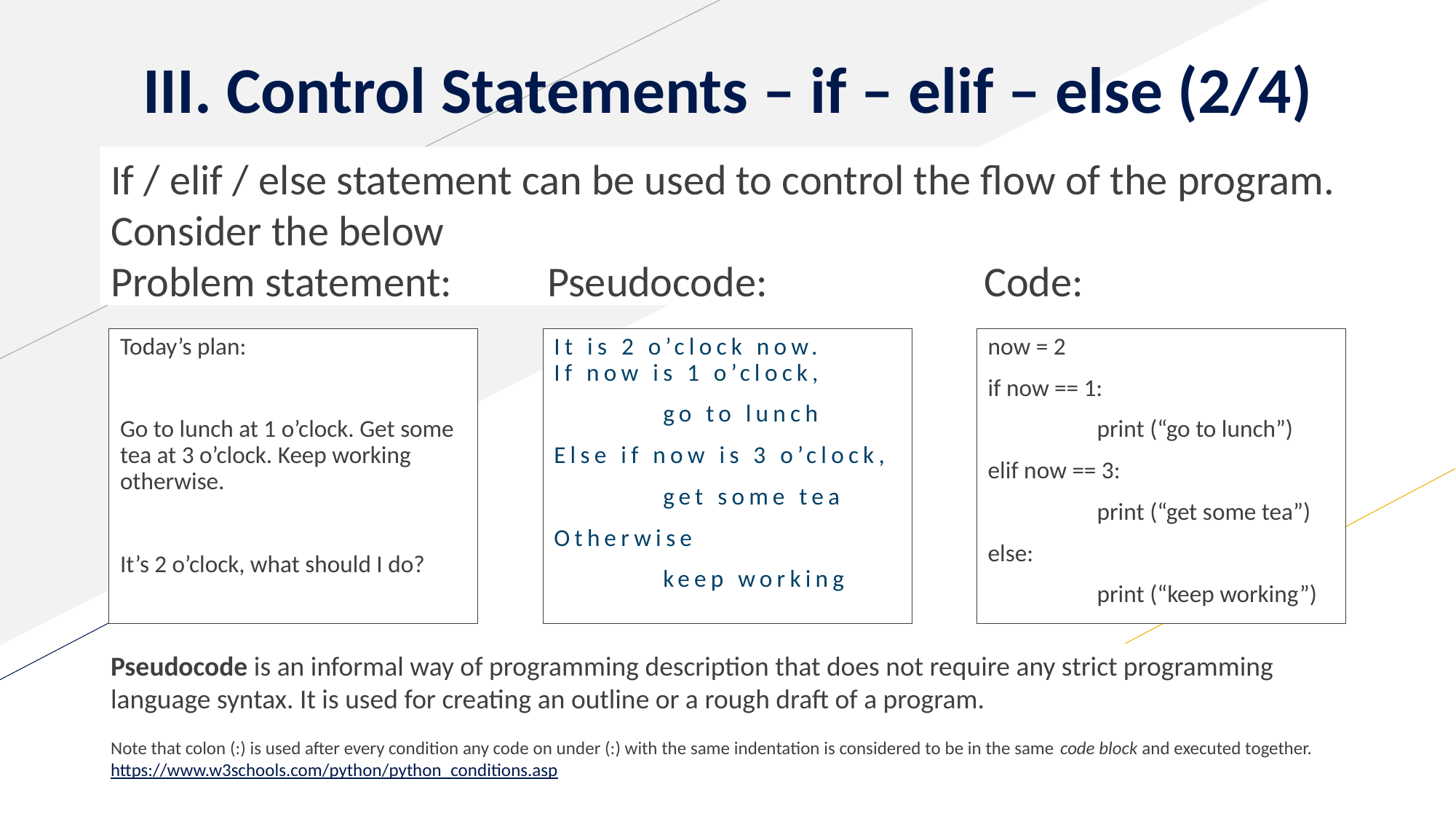

III. Control Statements – if – elif – else (2/4)
If / elif / else statement can be used to control the flow of the program.
Consider the below
Problem statement:	Pseudocode:		Code:

Today’s plan:

Go to lunch at 1 o’clock. Get some tea at 3 o’clock. Keep working otherwise.

It’s 2 o’clock, what should I do?
It is 2 o’clock now.
If now is 1 o’clock,
	go to lunch
Else if now is 3 o’clock,
	get some tea
Otherwise
	keep working
now = 2
if now == 1:
	print (“go to lunch”)
elif now == 3:
	print (“get some tea”)
else:
	print (“keep working”)
Pseudocode is an informal way of programming description that does not require any strict programming language syntax. It is used for creating an outline or a rough draft of a program.

Note that colon (:) is used after every condition any code on under (:) with the same indentation is considered to be in the same code block and executed together.
https://www.w3schools.com/python/python_conditions.asp